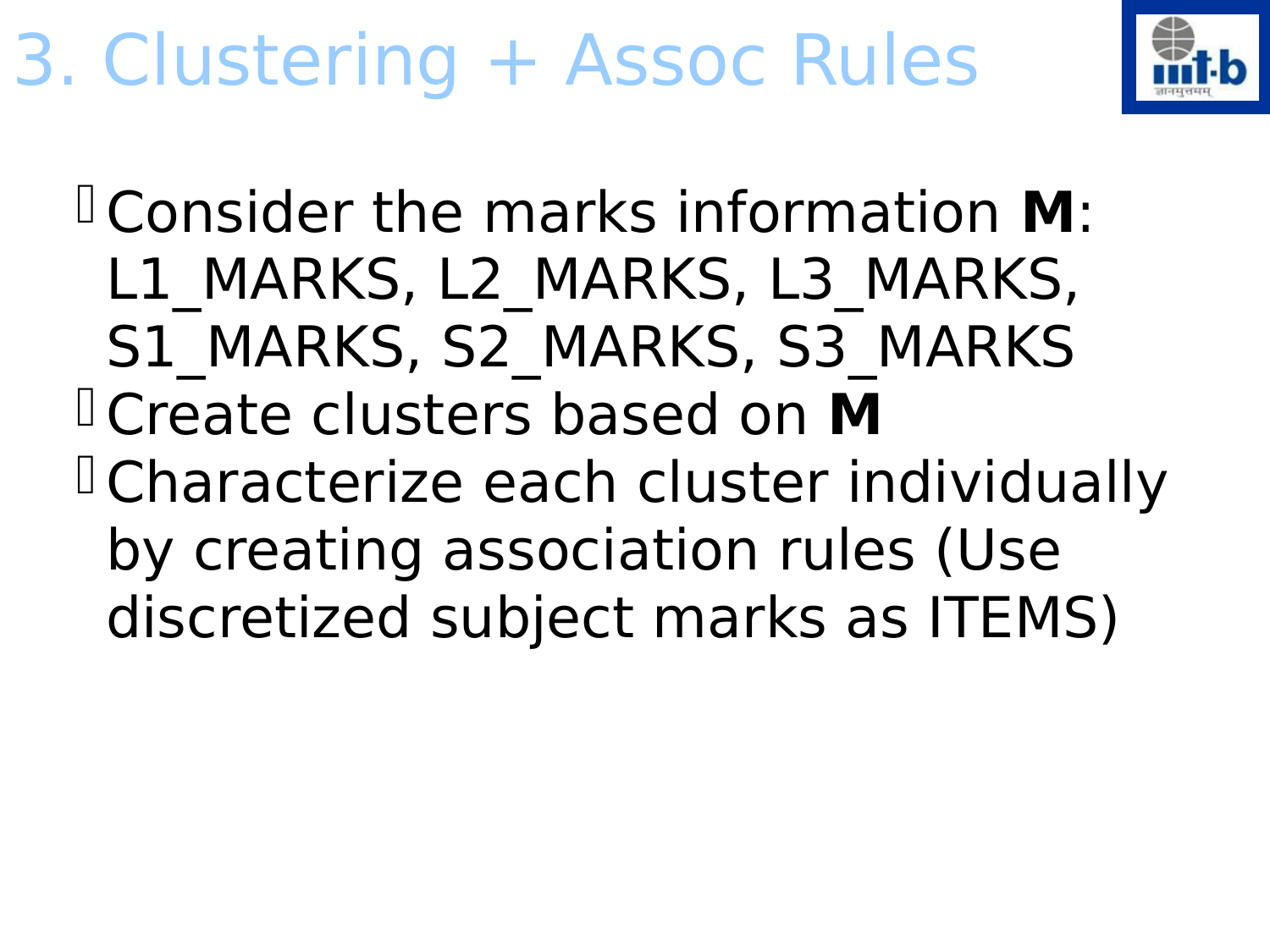

3. Clustering + Assoc Rules
Consider the marks information M: L1_MARKS, L2_MARKS, L3_MARKS, S1_MARKS, S2_MARKS, S3_MARKS
Create clusters based on M
Characterize each cluster individually by creating association rules (Use discretized subject marks as ITEMS)